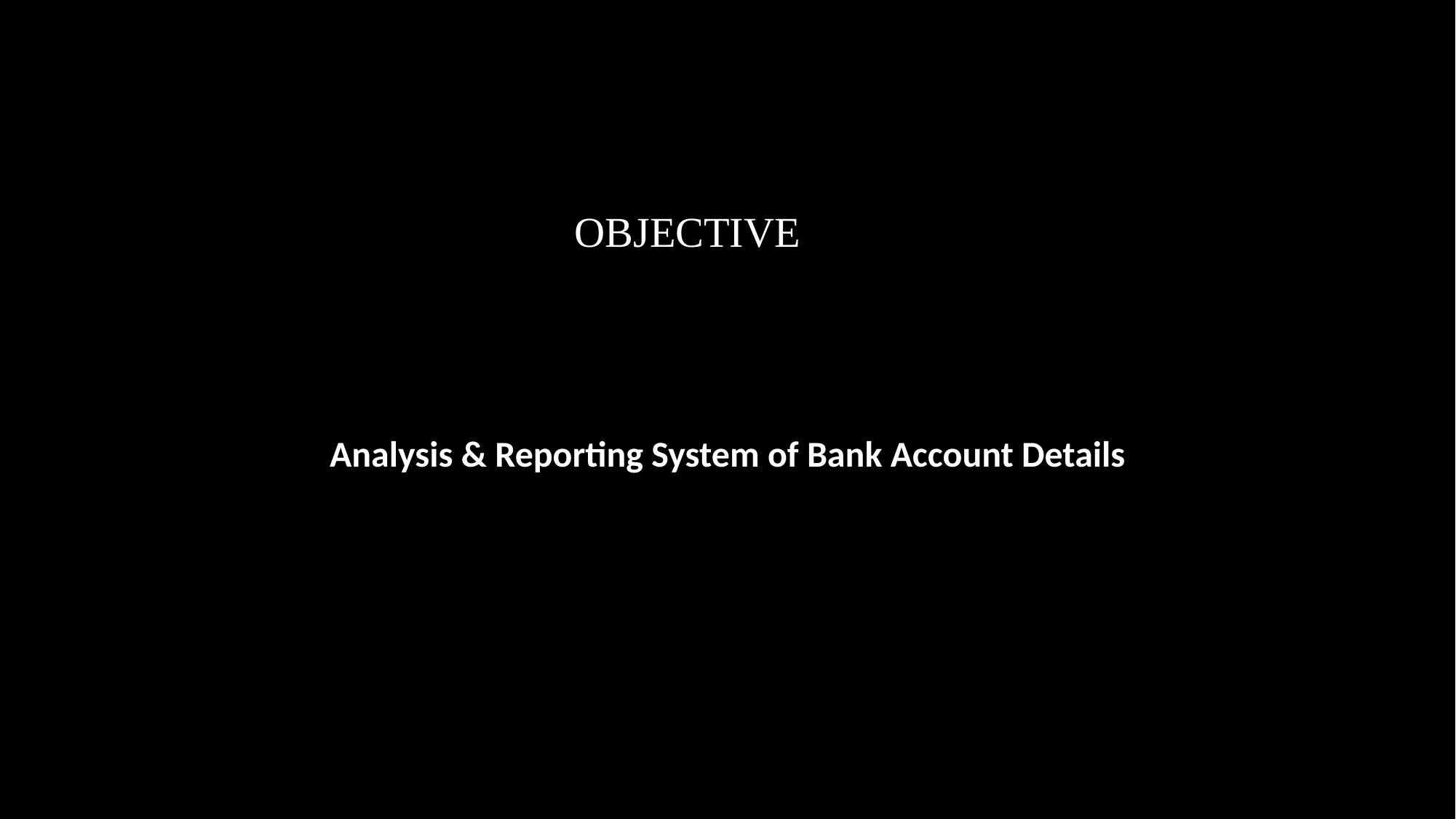

# OBJECTIVE
Analysis & Reporting System of Bank Account Details